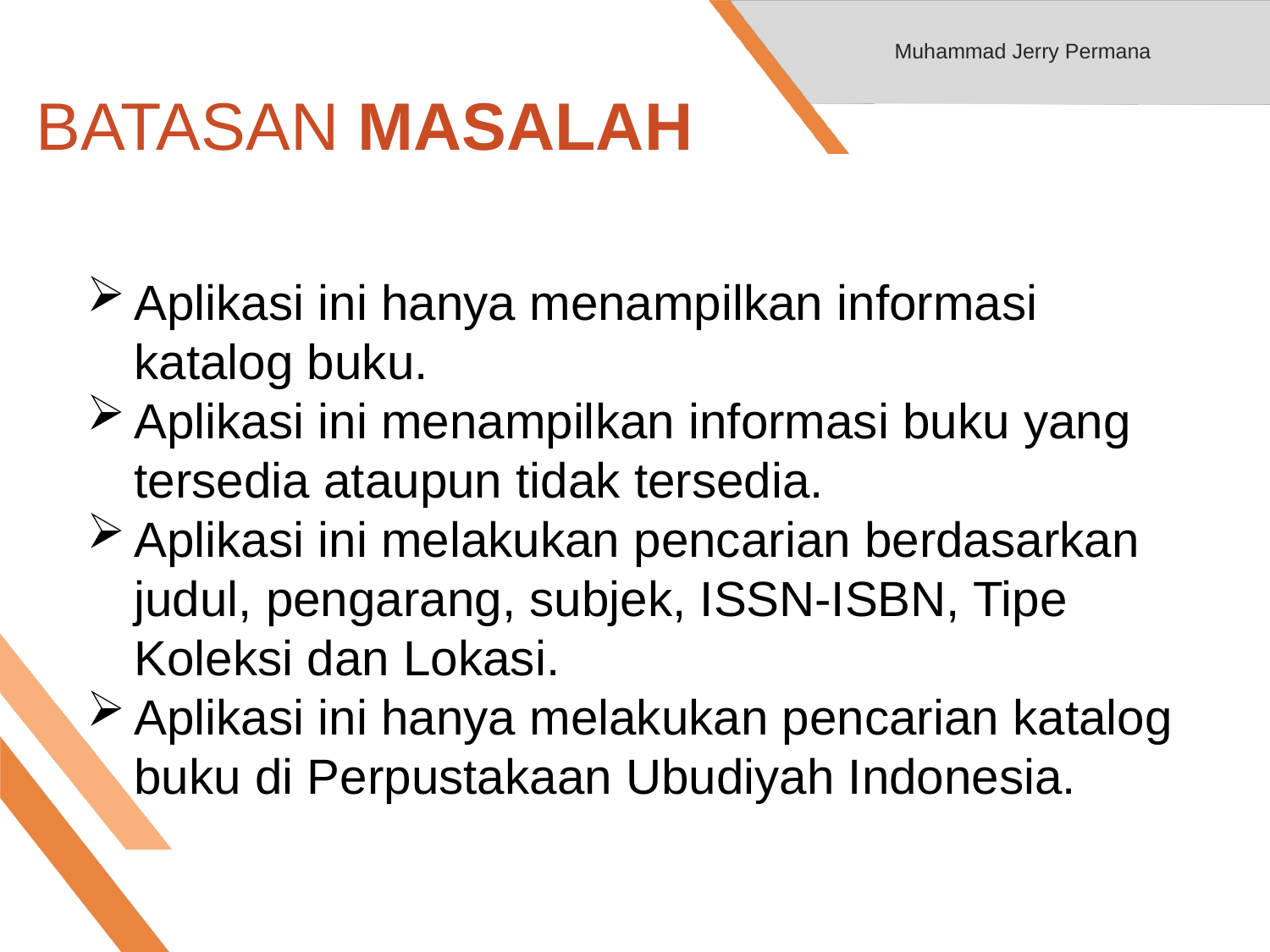

Muhammad Jerry Permana
# BATASAN MASALAH

Aplikasi ini hanya menampilkan informasi katalog buku.
Aplikasi ini menampilkan informasi buku yang tersedia ataupun tidak tersedia.
Aplikasi ini melakukan pencarian berdasarkan judul, pengarang, subjek, ISSN-ISBN, Tipe Koleksi dan Lokasi.
Aplikasi ini hanya melakukan pencarian katalog buku di Perpustakaan Ubudiyah Indonesia.